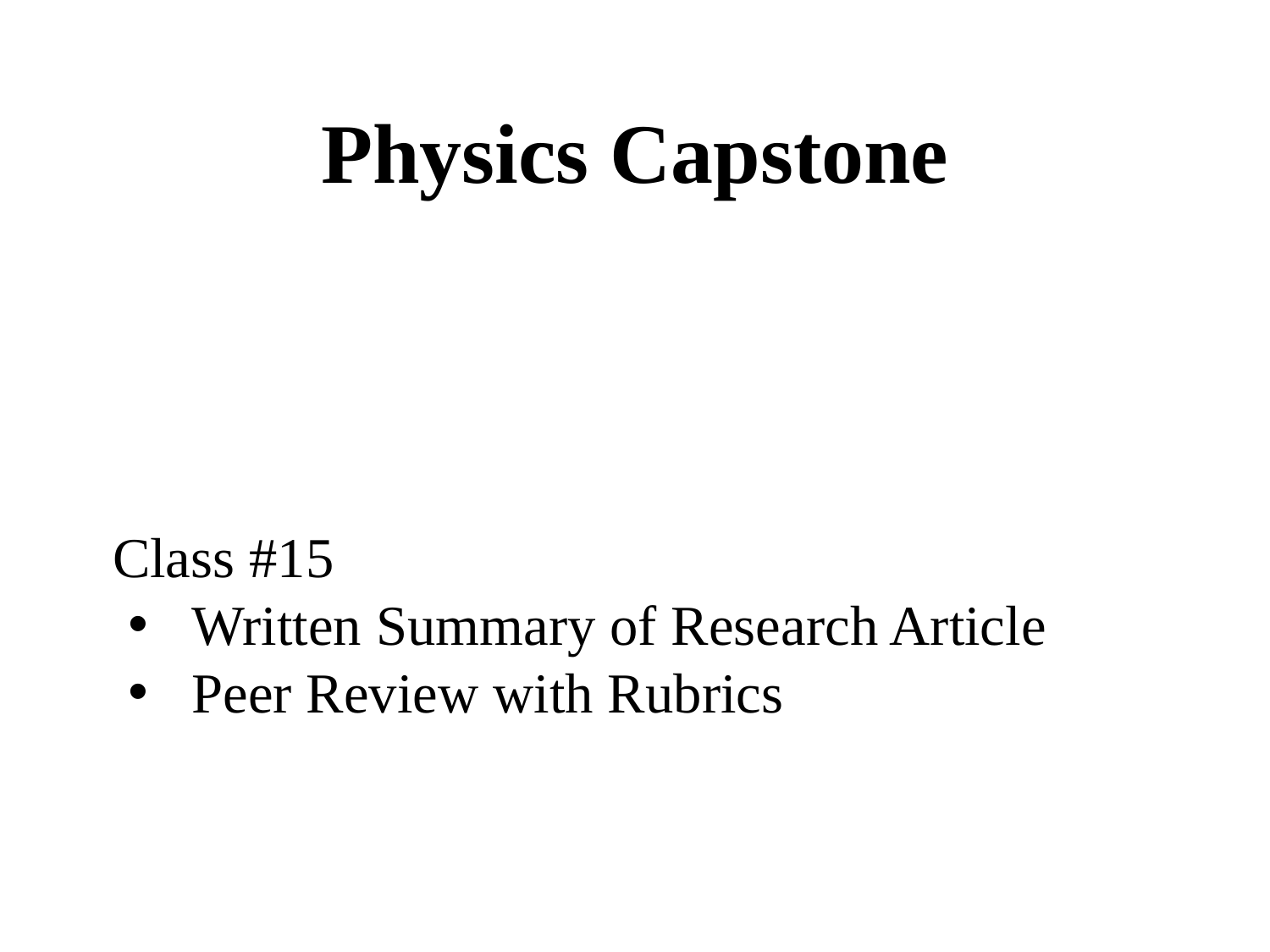

Physics Capstone
Class #15
Written Summary of Research Article
Peer Review with Rubrics